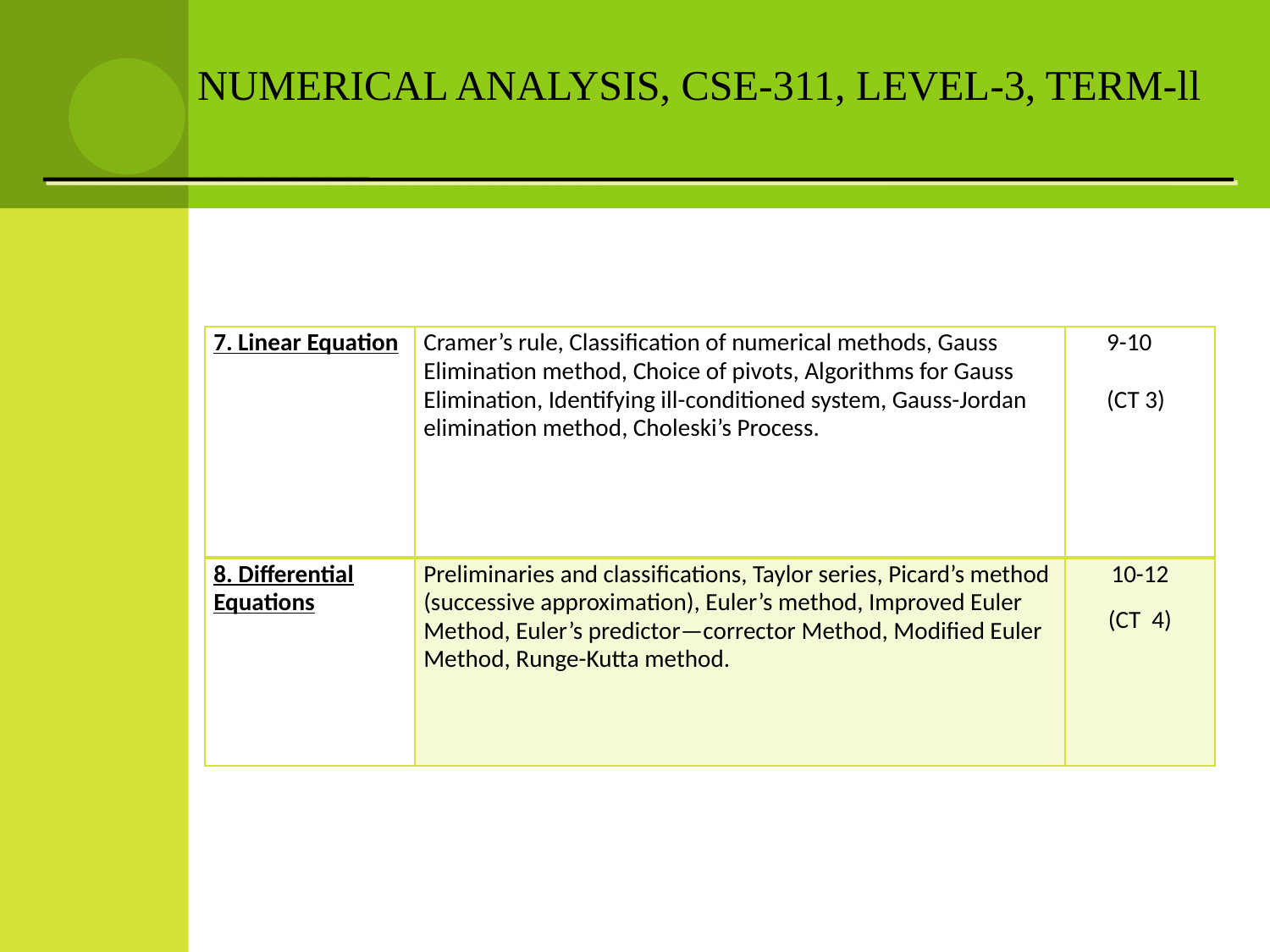

NUMERICAL ANALYSIS, CSE-311, LEVEL-3, TERM-ll

| 7. Linear Equation | Cramer’s rule, Classification of numerical methods, Gauss Elimination method, Choice of pivots, Algorithms for Gauss Elimination, Identifying ill-conditioned system, Gauss-Jordan elimination method, Choleski’s Process. | 9-10 (CT 3) |
| --- | --- | --- |
| 8. Differential Equations | Preliminaries and classifications, Taylor series, Picard’s method (successive approximation), Euler’s method, Improved Euler Method, Euler’s predictor—corrector Method, Modified Euler Method, Runge-Kutta method. | 10-12 (CT 4) |